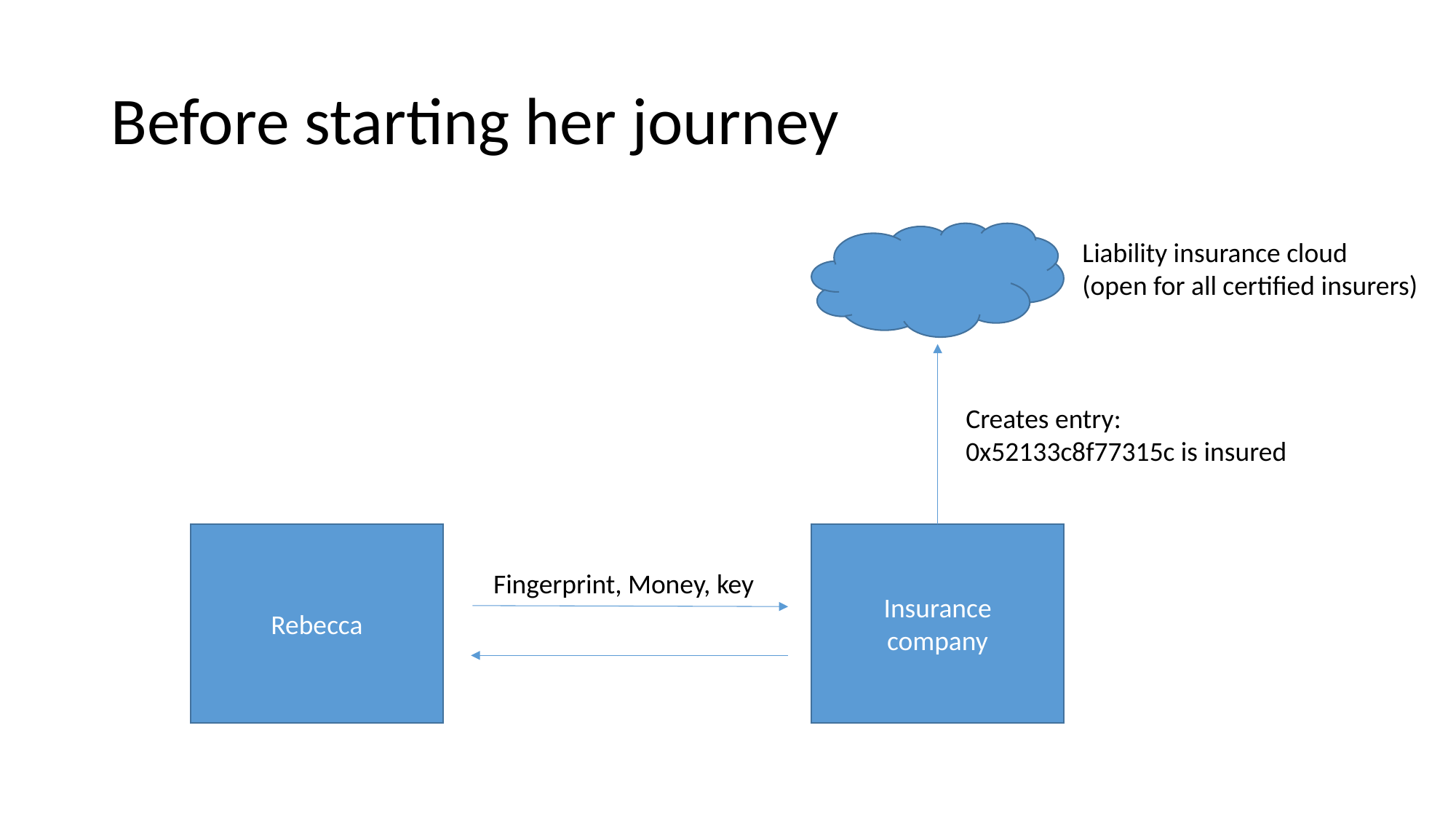

# Before starting her journey

Liability insurance cloud
(open for all certified insurers)
Creates entry:
0x52133c8f77315c is insured
Rebecca
Insurance
company
Fingerprint, Money, key